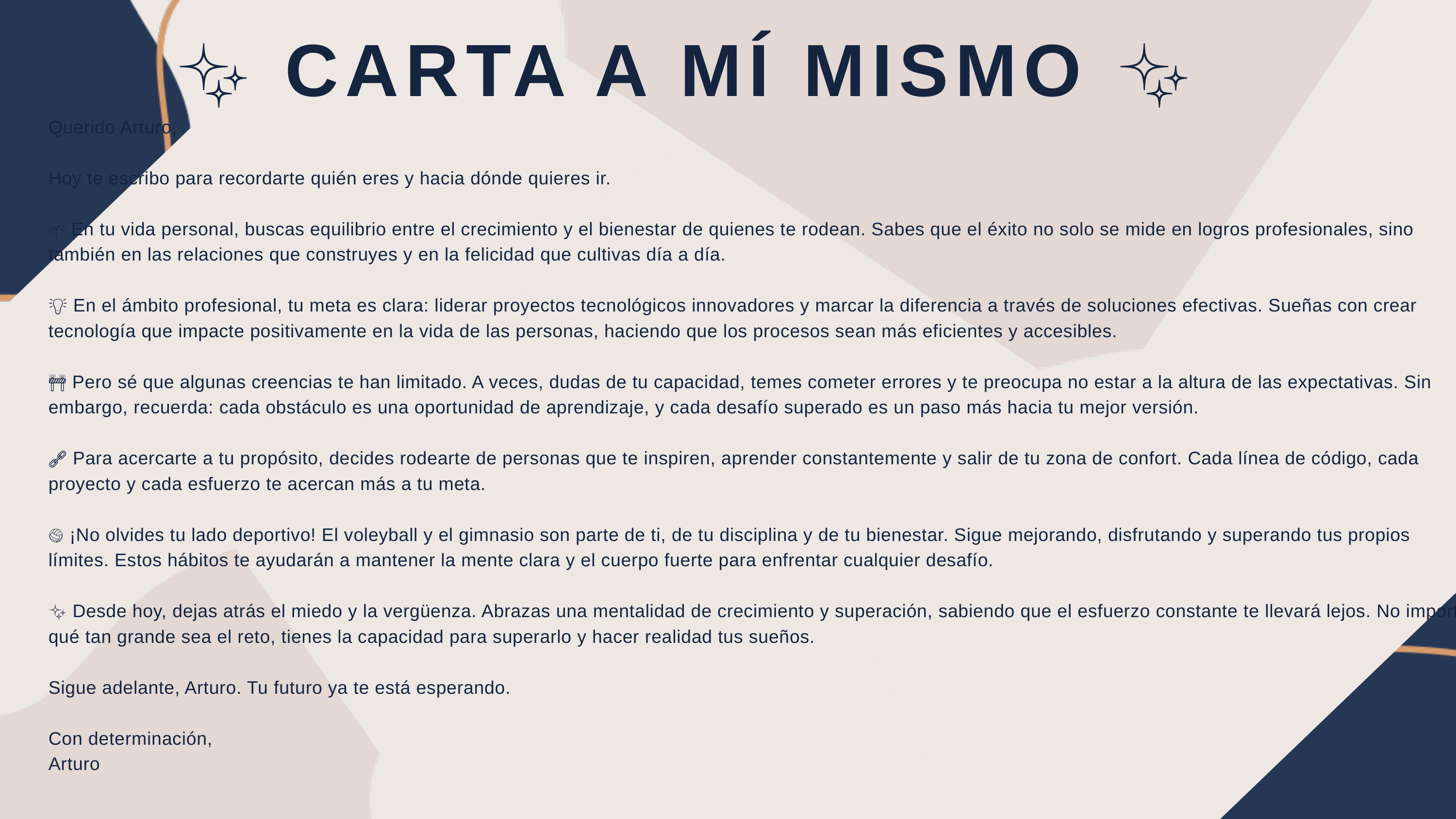

✨ CARTA A MÍ MISMO ✨

Querido Arturo,

Hoy te escribo para recordarte quién eres y hacia dónde quieres ir.

🌱 En tu vida personal, buscas equilibrio entre el crecimiento y el bienestar de quienes te rodean. Sabes que el éxito no solo se mide en logros profesionales, sino también en las relaciones que construyes y en la felicidad que cultivas día a día.

💡 En el ámbito profesional, tu meta es clara: liderar proyectos tecnológicos innovadores y marcar la diferencia a través de soluciones efectivas. Sueñas con crear tecnología que impacte positivamente en la vida de las personas, haciendo que los procesos sean más eficientes y accesibles.

🚧 Pero sé que algunas creencias te han limitado. A veces, dudas de tu capacidad, temes cometer errores y te preocupa no estar a la altura de las expectativas. Sin embargo, recuerda: cada obstáculo es una oportunidad de aprendizaje, y cada desafío superado es un paso más hacia tu mejor versión.

🔗 Para acercarte a tu propósito, decides rodearte de personas que te inspiren, aprender constantemente y salir de tu zona de confort. Cada línea de código, cada proyecto y cada esfuerzo te acercan más a tu meta.

🏐 ¡No olvides tu lado deportivo! El voleyball y el gimnasio son parte de ti, de tu disciplina y de tu bienestar. Sigue mejorando, disfrutando y superando tus propios límites. Estos hábitos te ayudarán a mantener la mente clara y el cuerpo fuerte para enfrentar cualquier desafío.

✨ Desde hoy, dejas atrás el miedo y la vergüenza. Abrazas una mentalidad de crecimiento y superación, sabiendo que el esfuerzo constante te llevará lejos. No importa qué tan grande sea el reto, tienes la capacidad para superarlo y hacer realidad tus sueños.

Sigue adelante, Arturo. Tu futuro ya te está esperando.

Con determinación,
Arturo